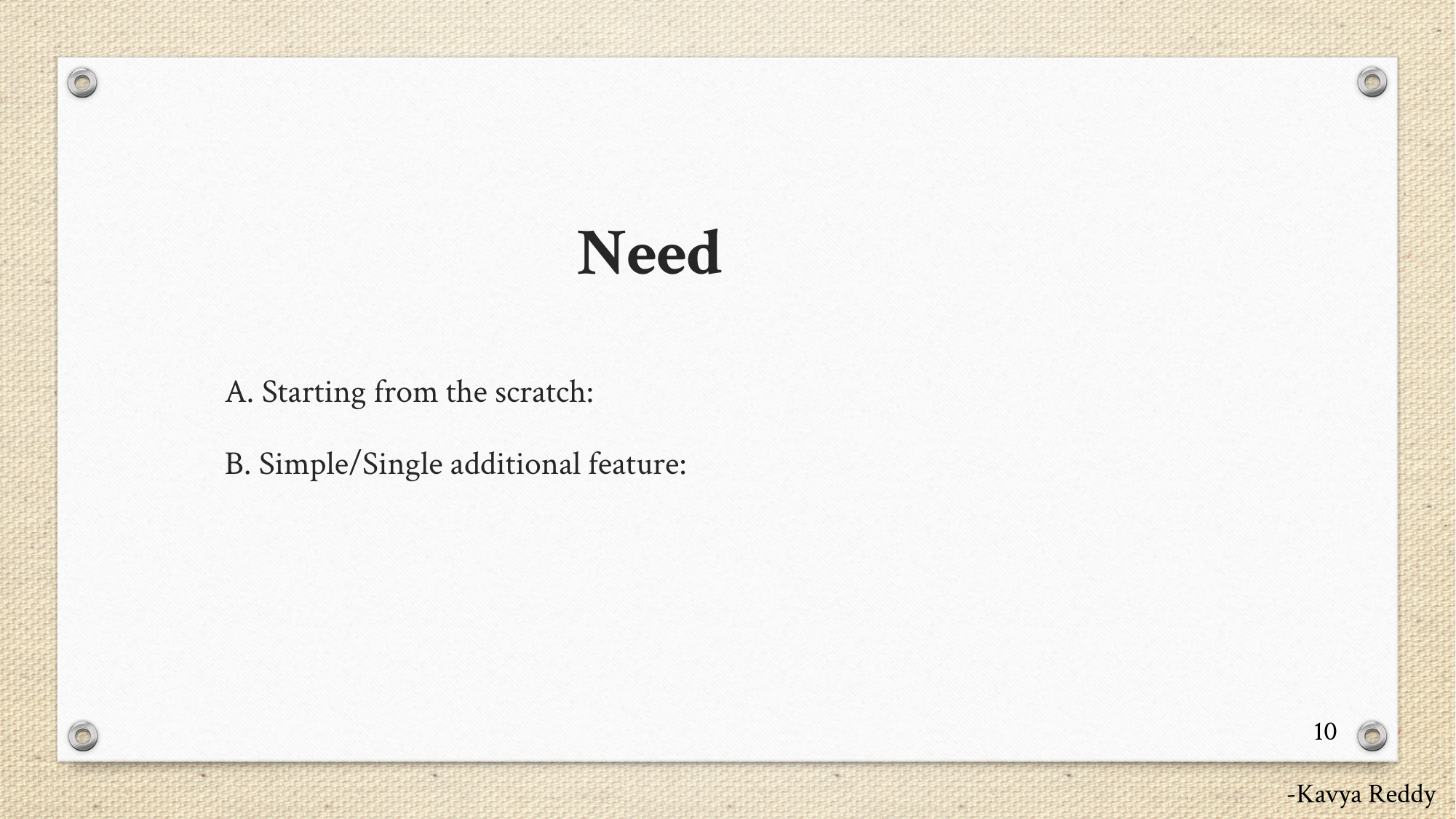

# Need
A. Starting from the scratch:
B. Simple/Single additional feature:

10
-Kavya Reddy